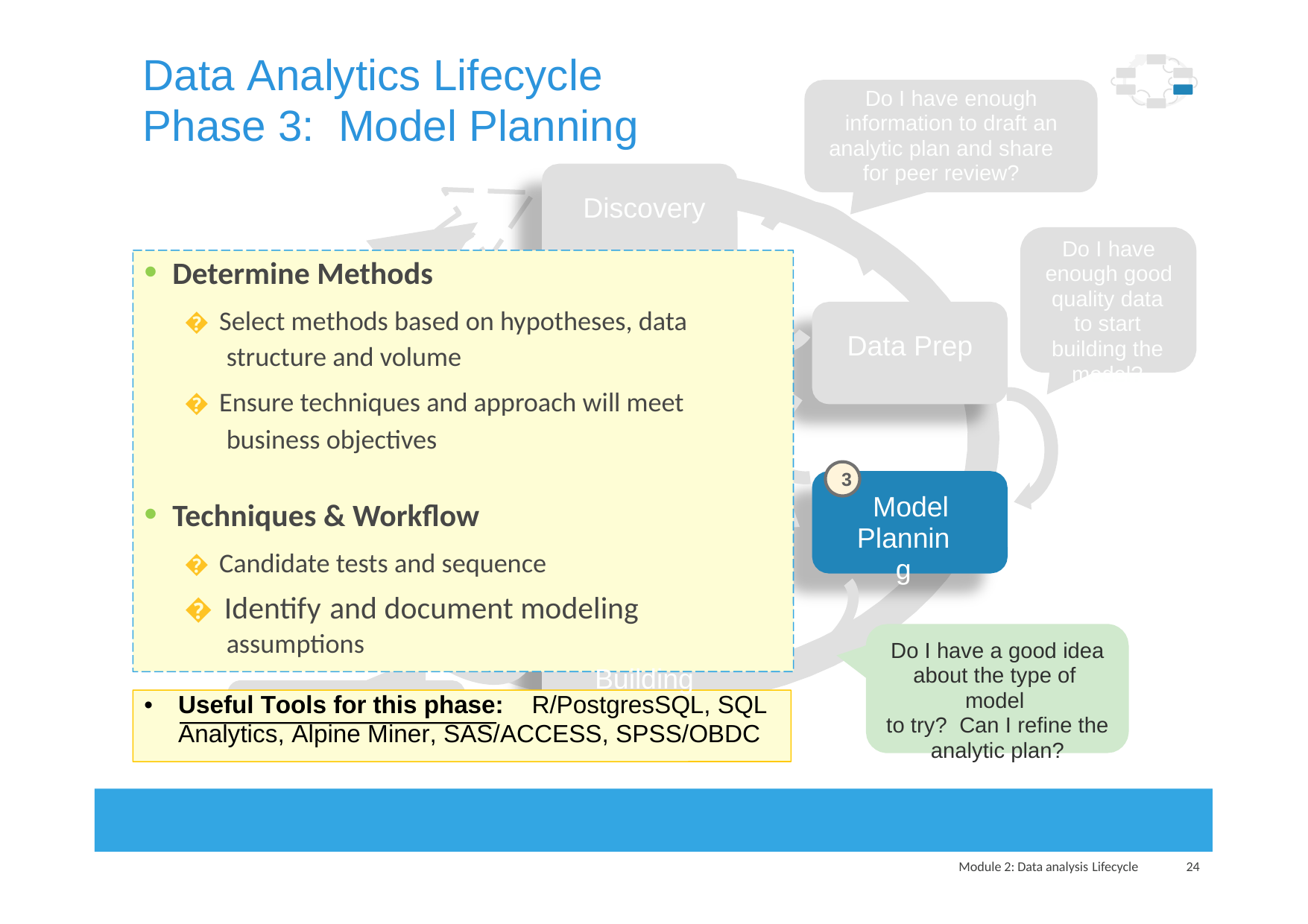

Data Analytics Lifecycle

Do I have enough
information to draft an
analytic plan and share for peer review?

Model
Planning
Phase
3:

Discovery

Do I have
enough good
quality data to start building the model?

Operationalize
Communicate
Results
Model

• Determine Methods
� Select methods based on hypotheses, data
structure and volume
� Ensure techniques and approach will meet
business objectives
• Techniques & Workﬂow
� Candidate tests and sequence
� Identify and document modeling
assumptions

Data Prep

3

Model
Planning

Do I have a good idea
about the type of model
to try?  Can I refine the analytic plan?

Building

Is the model robust
enough?  Have we
failed for sure?

•	Useful Tools for this phase:    R/PostgresSQL, SQL Analytics, Alpine Miner, SAS/ACCESS, SPSS/OBDC

Module 2: Data analysis Lifecycle
24